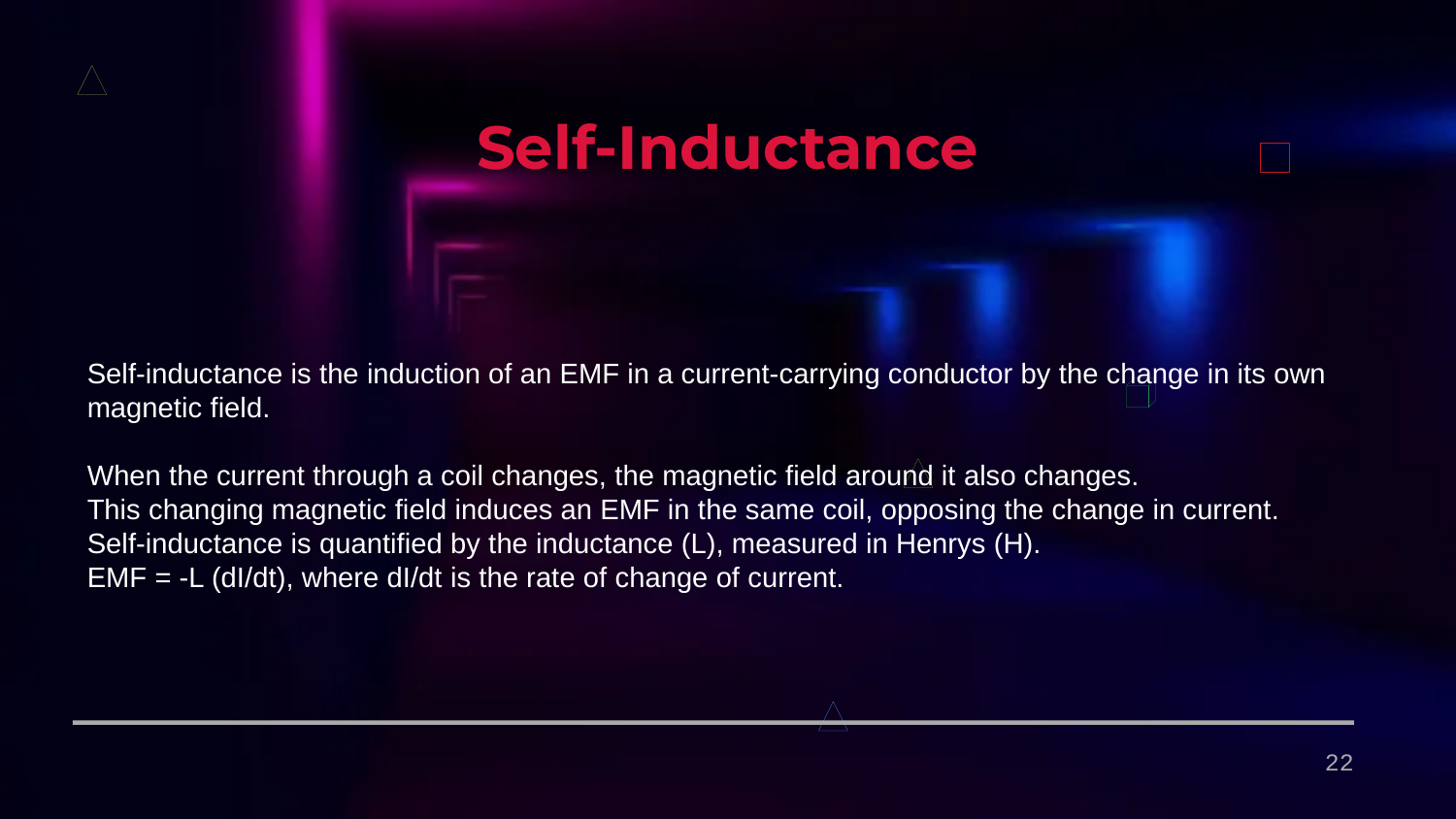

Self-Inductance

Self-inductance is the induction of an EMF in a current-carrying conductor by the change in its own magnetic field.

When the current through a coil changes, the magnetic field around it also changes.
This changing magnetic field induces an EMF in the same coil, opposing the change in current.
Self-inductance is quantified by the inductance (L), measured in Henrys (H).
EMF = -L (dI/dt), where dI/dt is the rate of change of current.

22